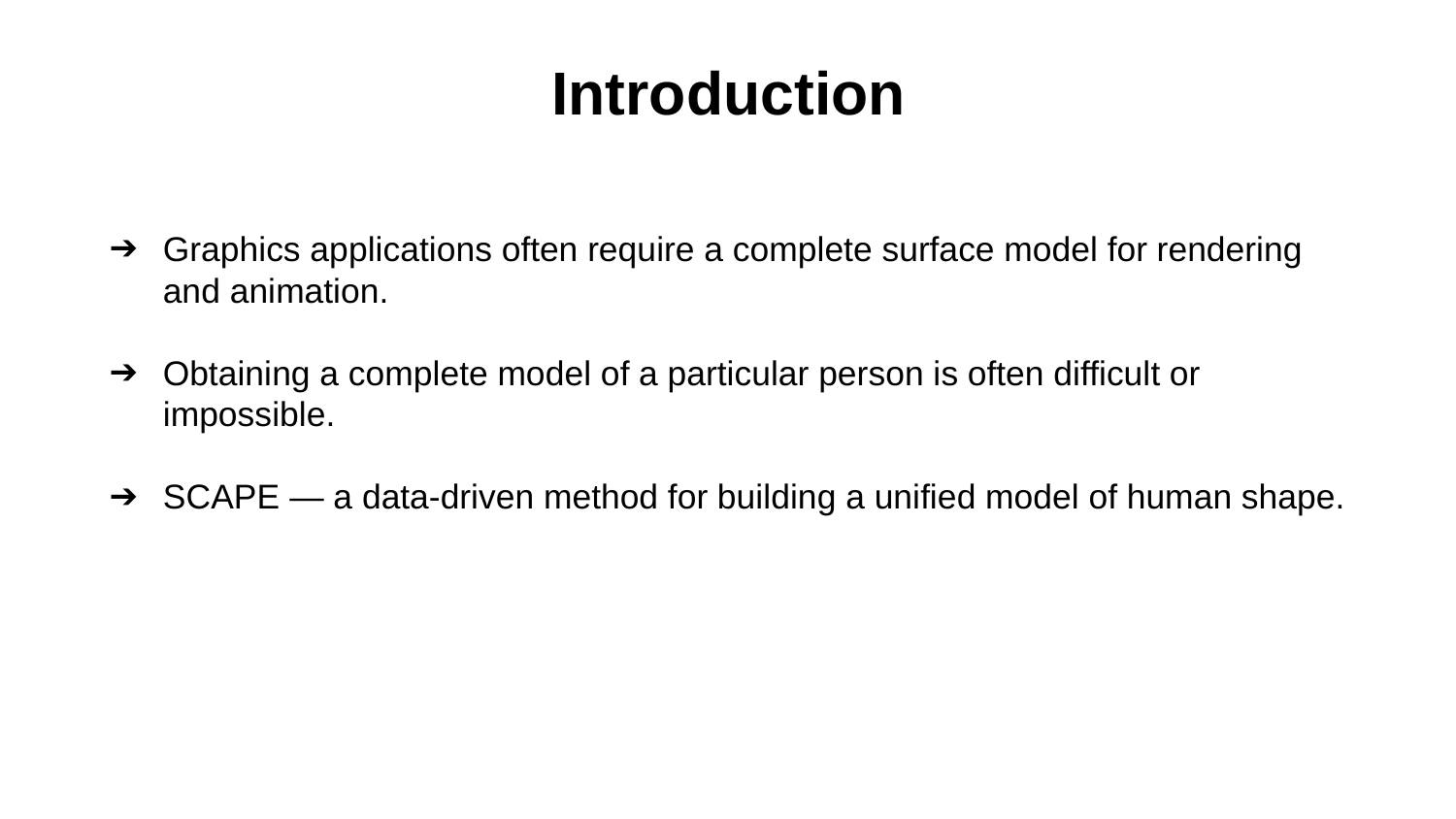

Introduction
Graphics applications often require a complete surface model for rendering and animation.

Obtaining a complete model of a particular person is often difficult or impossible.

SCAPE — a data-driven method for building a unified model of human shape.